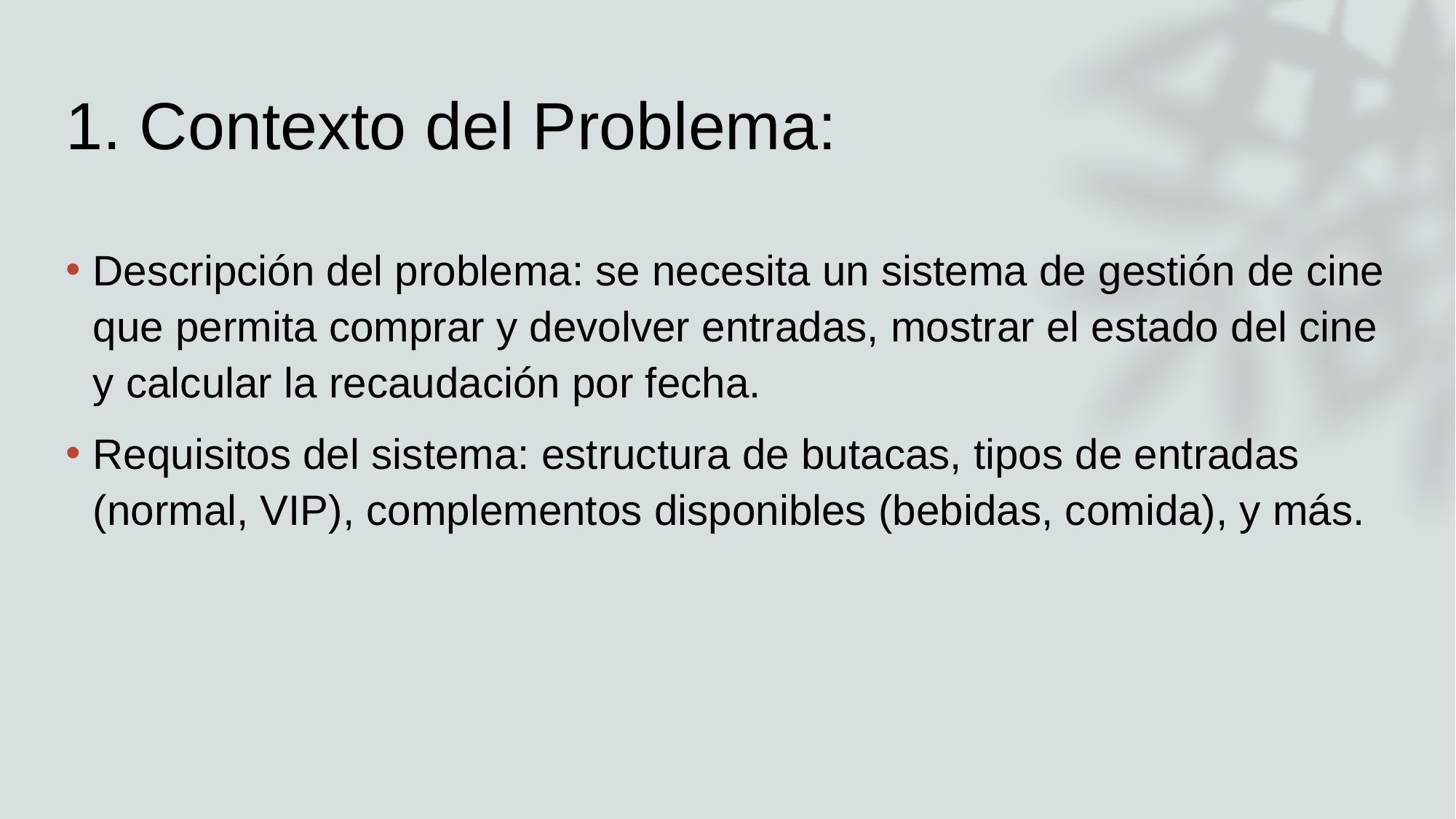

# 1. Contexto del Problema:
Descripción del problema: se necesita un sistema de gestión de cine que permita comprar y devolver entradas, mostrar el estado del cine y calcular la recaudación por fecha.
Requisitos del sistema: estructura de butacas, tipos de entradas (normal, VIP), complementos disponibles (bebidas, comida), y más.